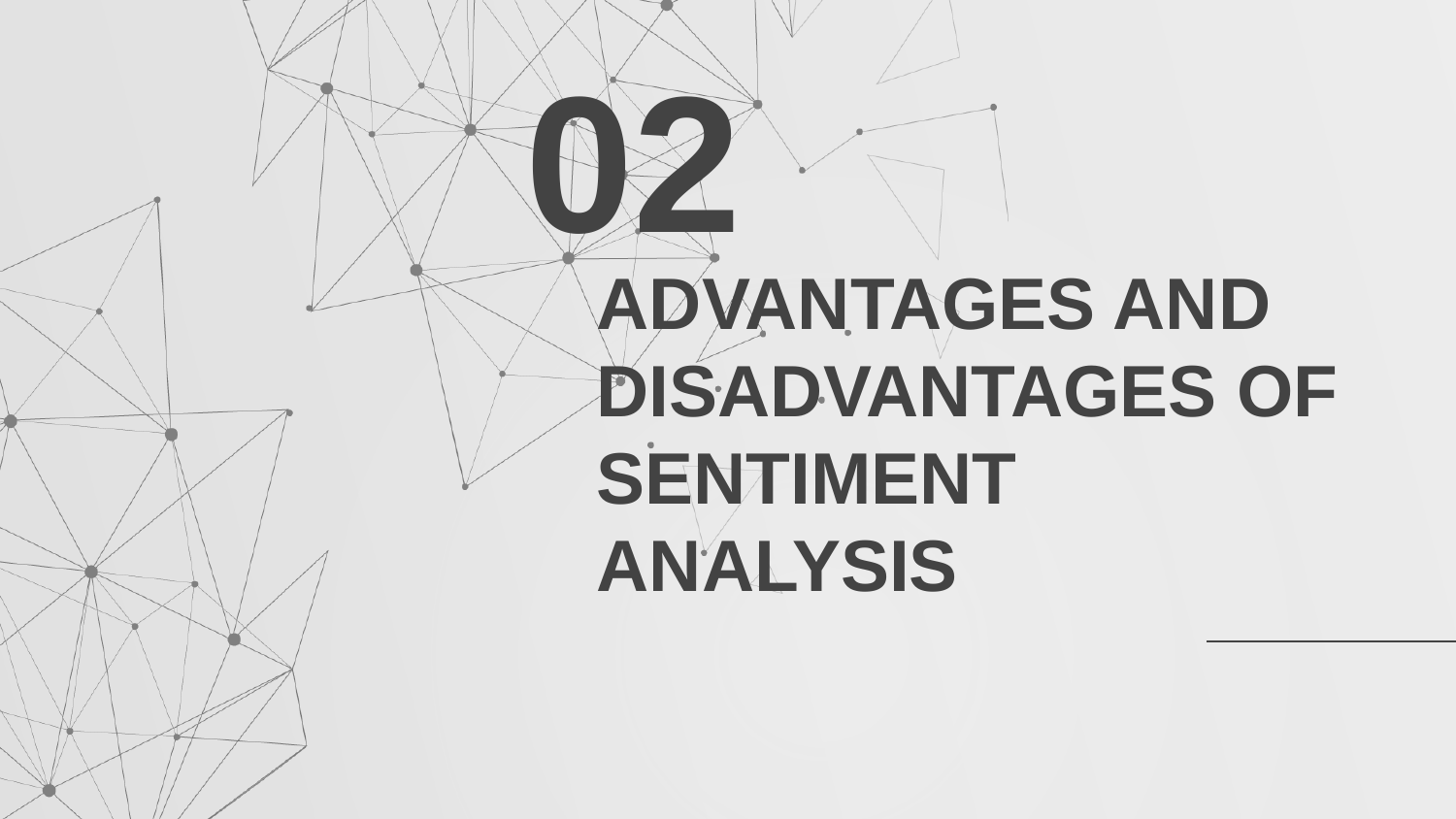

02
# ADVANTAGES AND DISADVANTAGES OF SENTIMENT ANALYSIS